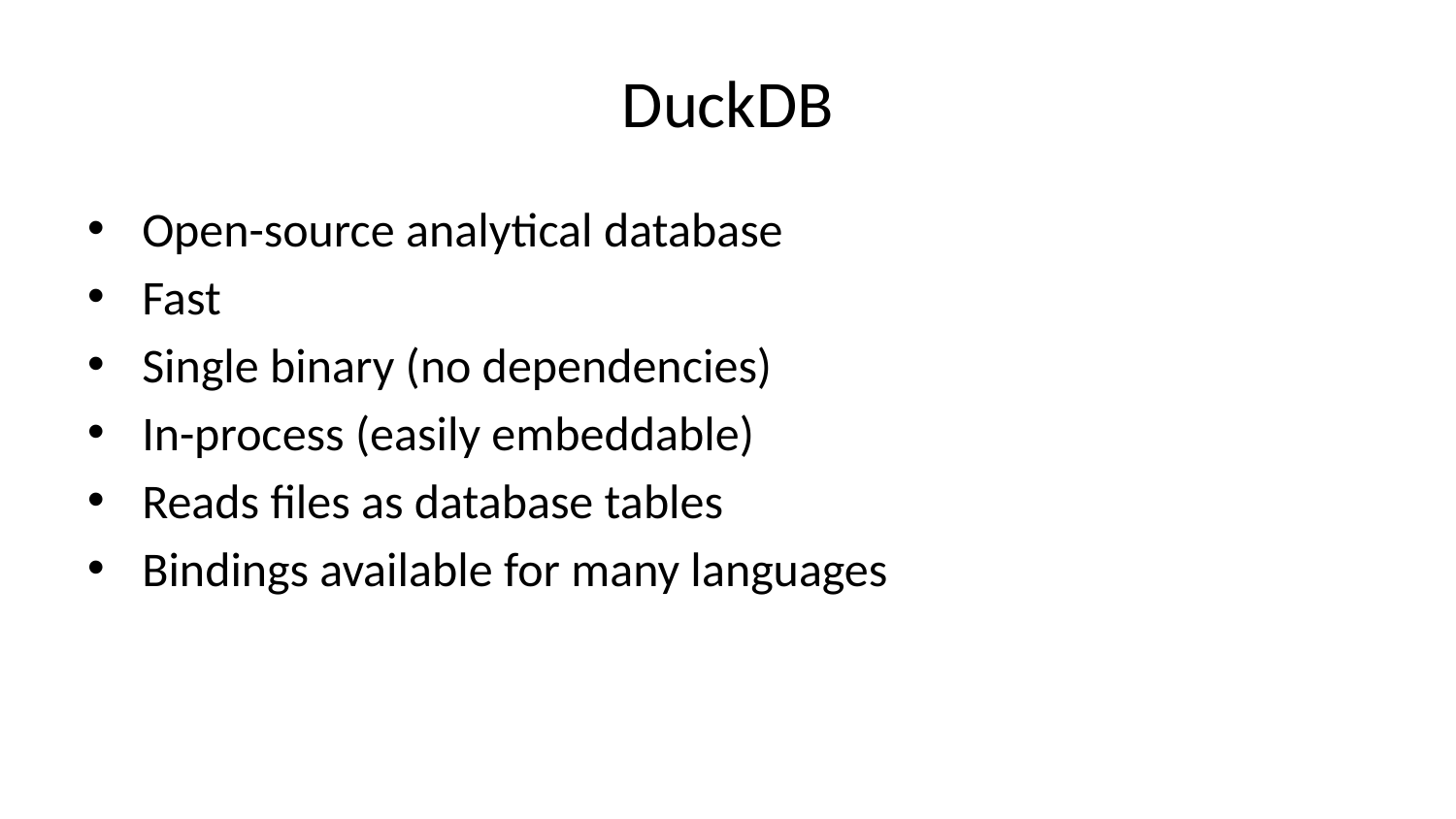

# DuckDB
Open-source analytical database
Fast
Single binary (no dependencies)
In-process (easily embeddable)
Reads files as database tables
Bindings available for many languages